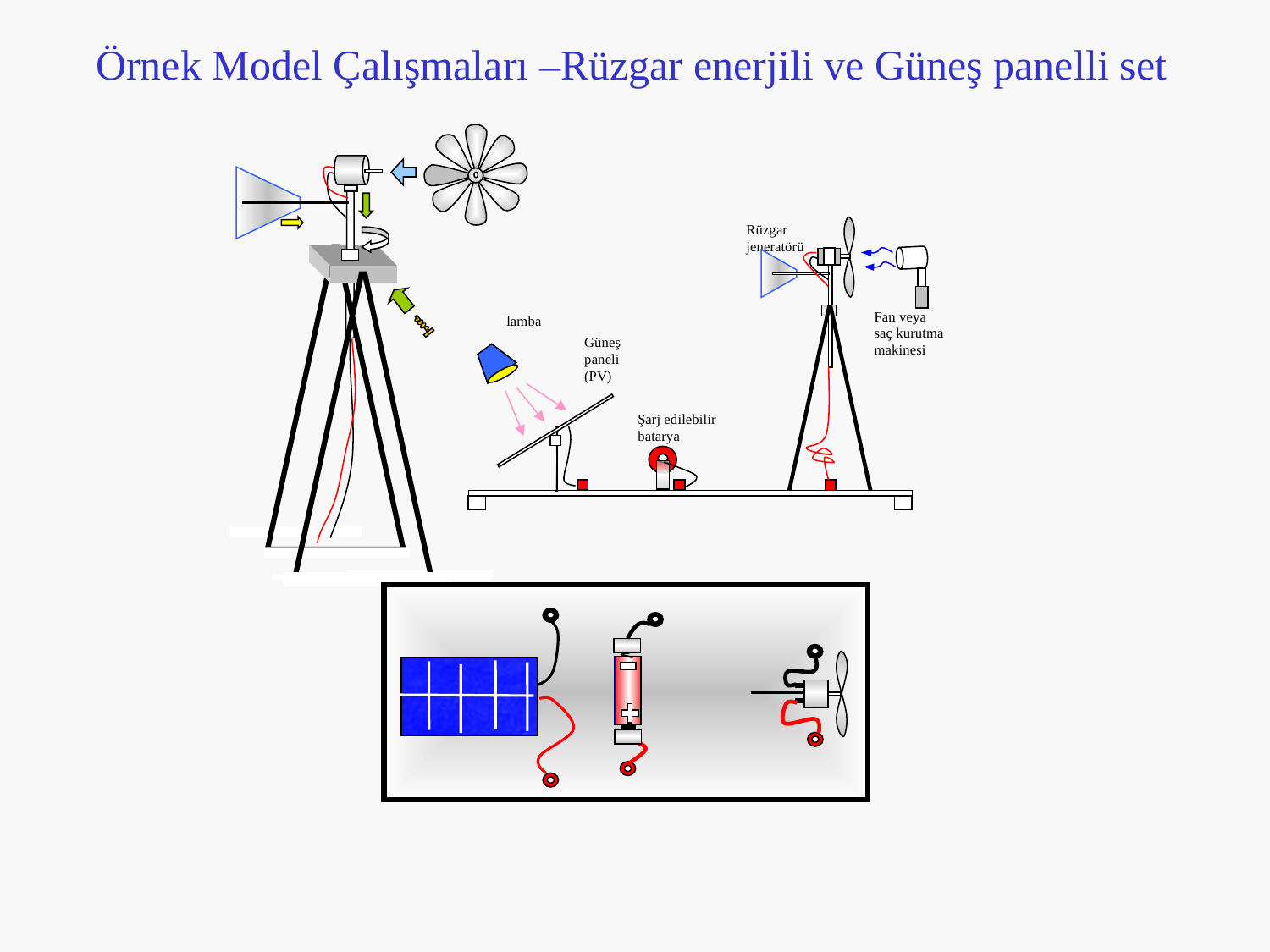

# Örnek Model Çalışmaları –Rüzgar enerjili ve Güneş panelli set

Rüzgar jeneratörü

lamba

Güneş paneli
(PV)

Şarj edilebilir batarya

Fan veya saç kurutma
makinesi